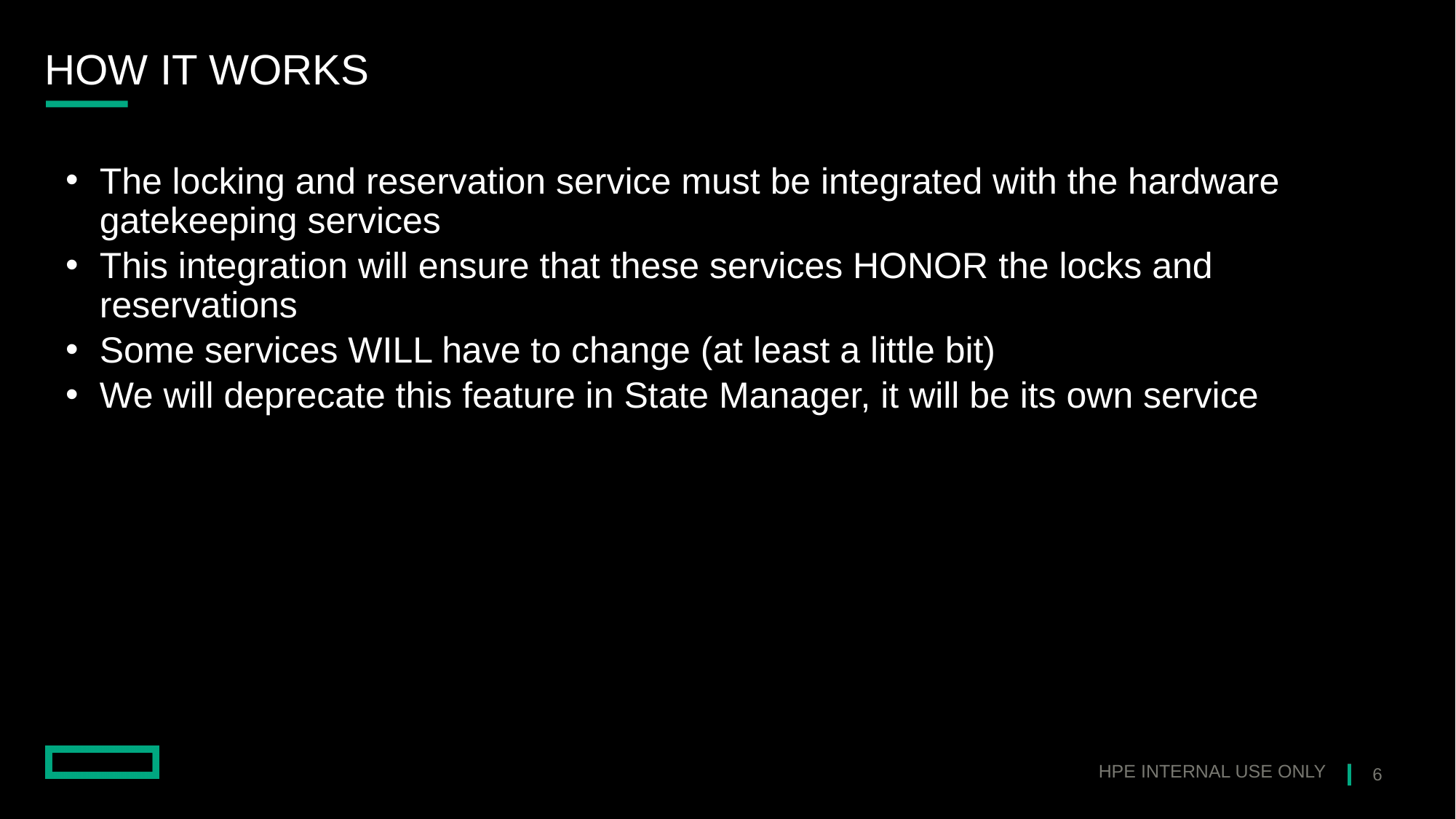

# How it works
The locking and reservation service must be integrated with the hardware gatekeeping services
This integration will ensure that these services HONOR the locks and reservations
Some services WILL have to change (at least a little bit)
We will deprecate this feature in State Manager, it will be its own service

6
HPE INTERNAL USE ONLY